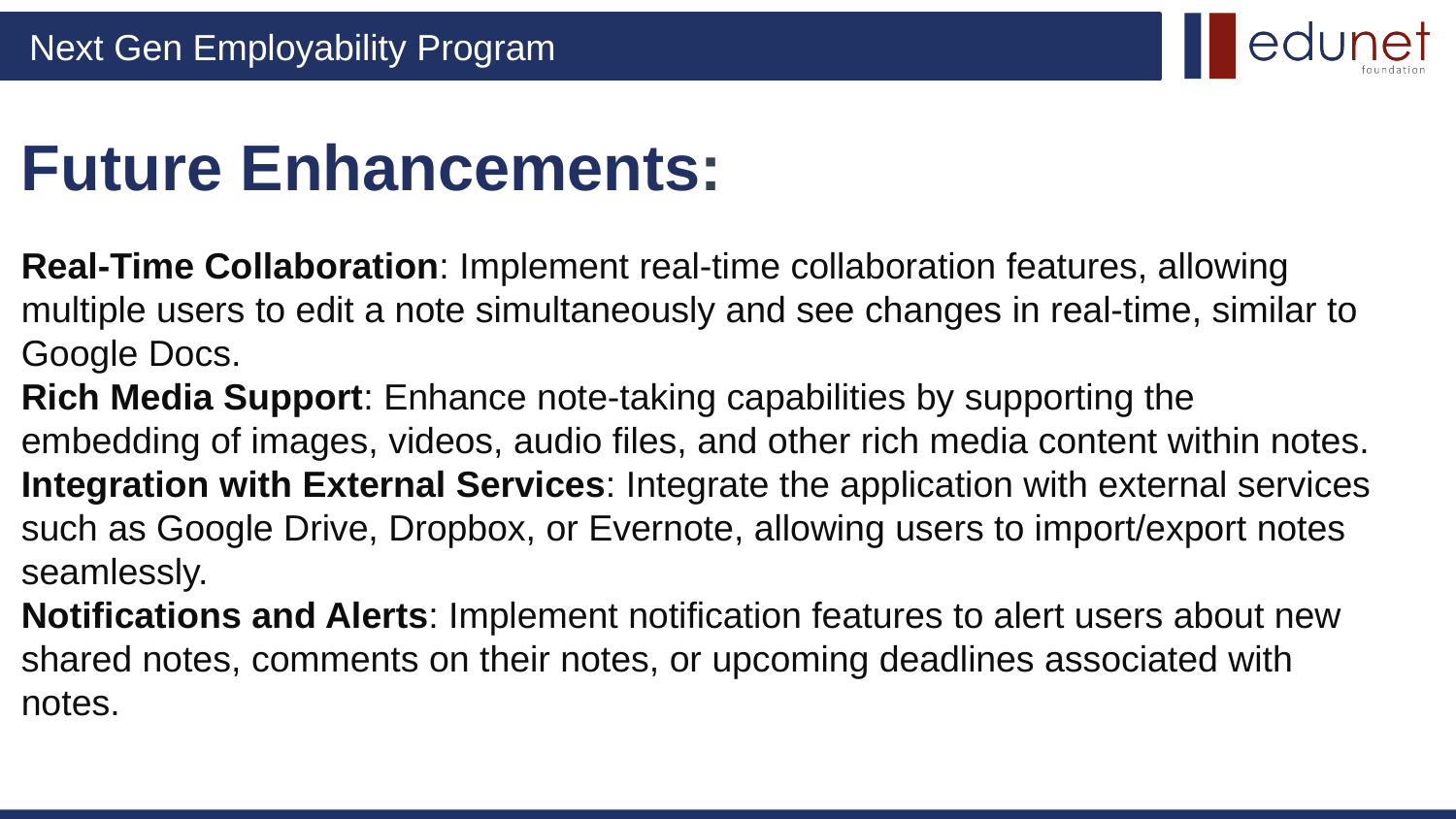

# Future Enhancements: Real-Time Collaboration: Implement real-time collaboration features, allowing multiple users to edit a note simultaneously and see changes in real-time, similar to Google Docs. Rich Media Support: Enhance note-taking capabilities by supporting the embedding of images, videos, audio files, and other rich media content within notes. Integration with External Services: Integrate the application with external services such as Google Drive, Dropbox, or Evernote, allowing users to import/export notes seamlessly. Notifications and Alerts: Implement notification features to alert users about new shared notes, comments on their notes, or upcoming deadlines associated with notes.